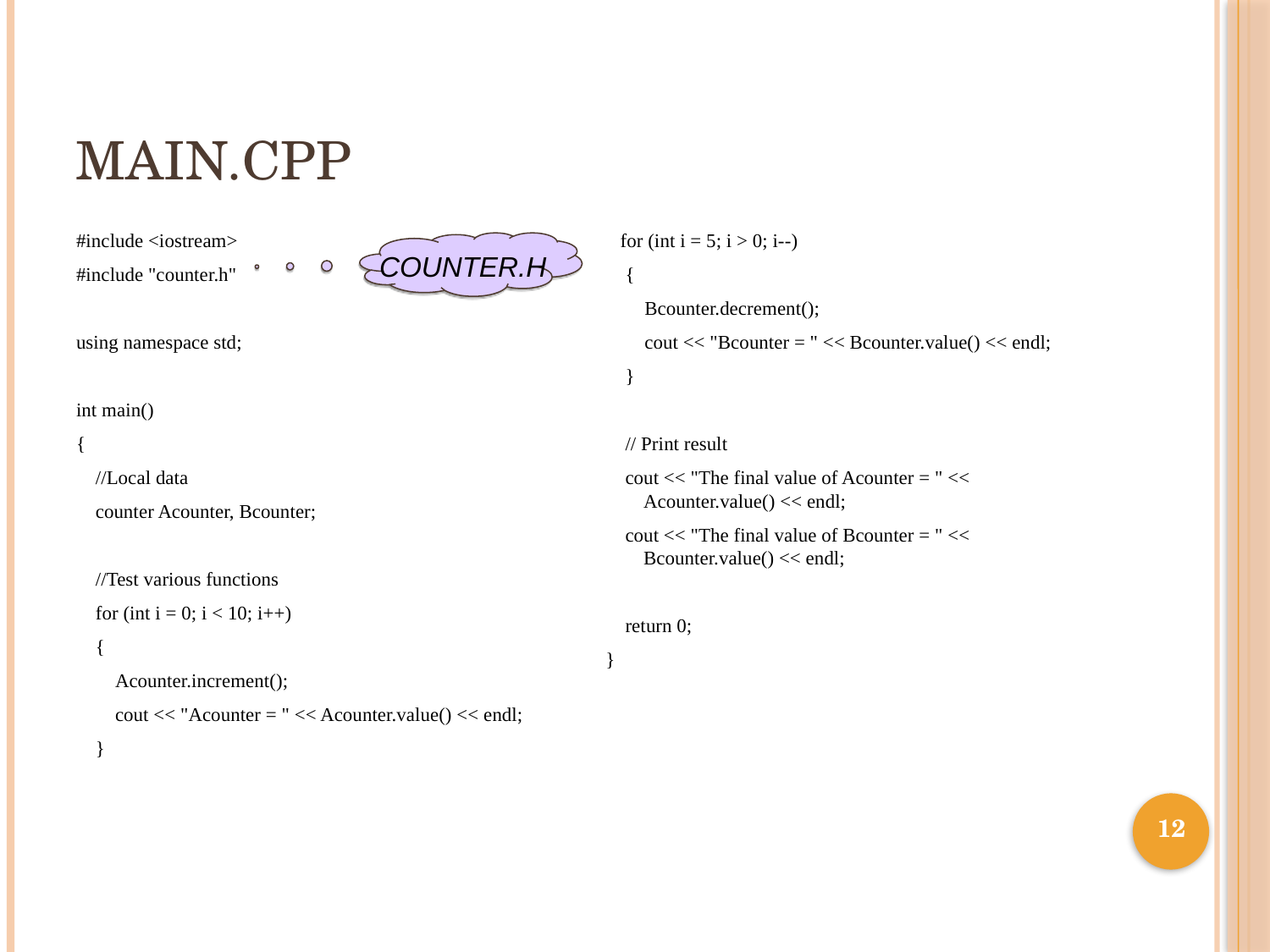

# Main.cpp
#include <iostream>
#include "counter.h"

using namespace std;

int main()
{
    //Local data
    counter Acounter, Bcounter;

    //Test various functions
    for (int i = 0; i < 10; i++)
    {
        Acounter.increment();
        cout << "Acounter = " << Acounter.value() << endl;
    }

   for (int i = 5; i > 0; i--)
    {
        Bcounter.decrement();
        cout << "Bcounter = " << Bcounter.value() << endl;
    }

    // Print result
    cout << "The final value of Acounter = " << Acounter.value() << endl;
    cout << "The final value of Bcounter = " << Bcounter.value() << endl;

    return 0;
}
COUNTER.H
12